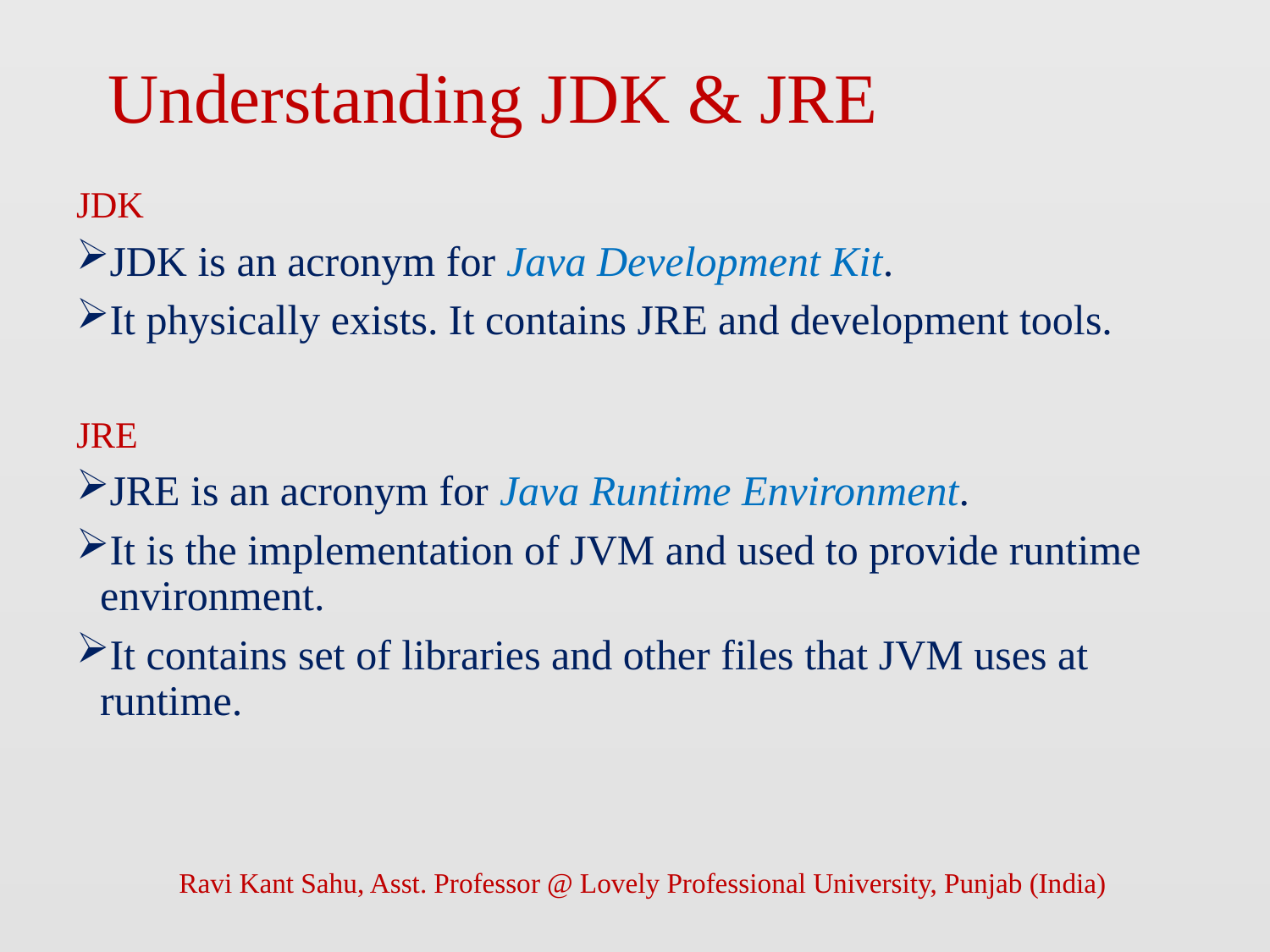

# Understanding JDK & JRE
JDK
JDK is an acronym for Java Development Kit.
It physically exists. It contains JRE and development tools.

JRE
JRE is an acronym for Java Runtime Environment.
It is the implementation of JVM and used to provide runtime environment.
It contains set of libraries and other files that JVM uses at runtime.
Ravi Kant Sahu, Asst. Professor @ Lovely Professional University, Punjab (India)